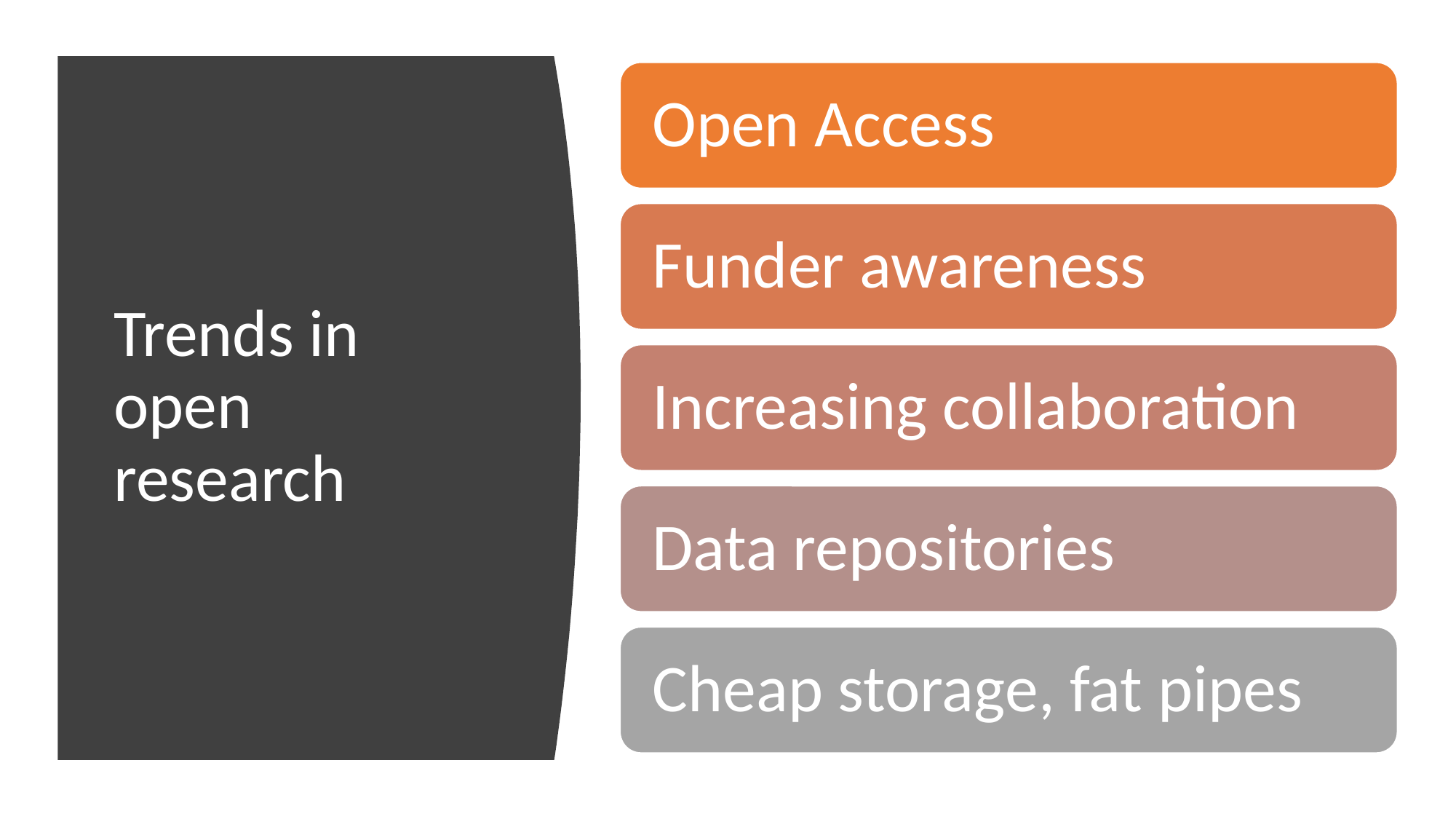

Open Access
Funder awareness
Increasing collaboration
Data repositories
Cheap storage, fat pipes

# Trends in open research